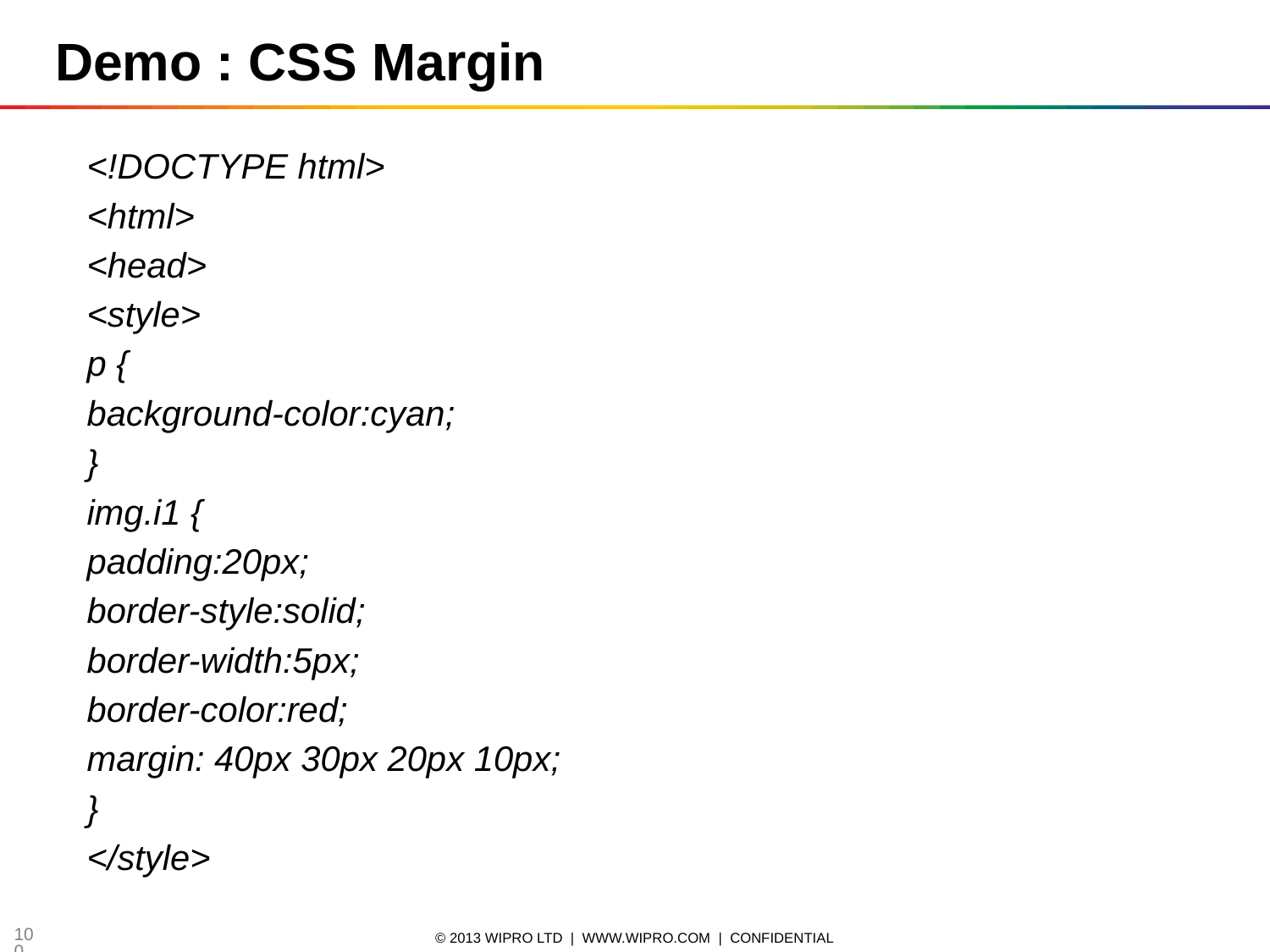

Demo : CSS Margin
<!DOCTYPE html>
<html>
<head>
<style>
p {
background-color:cyan;
}
img.i1 {
padding:20px;
border-style:solid;
border-width:5px;
border-color:red;
margin: 40px 30px 20px 10px;
}
</style>